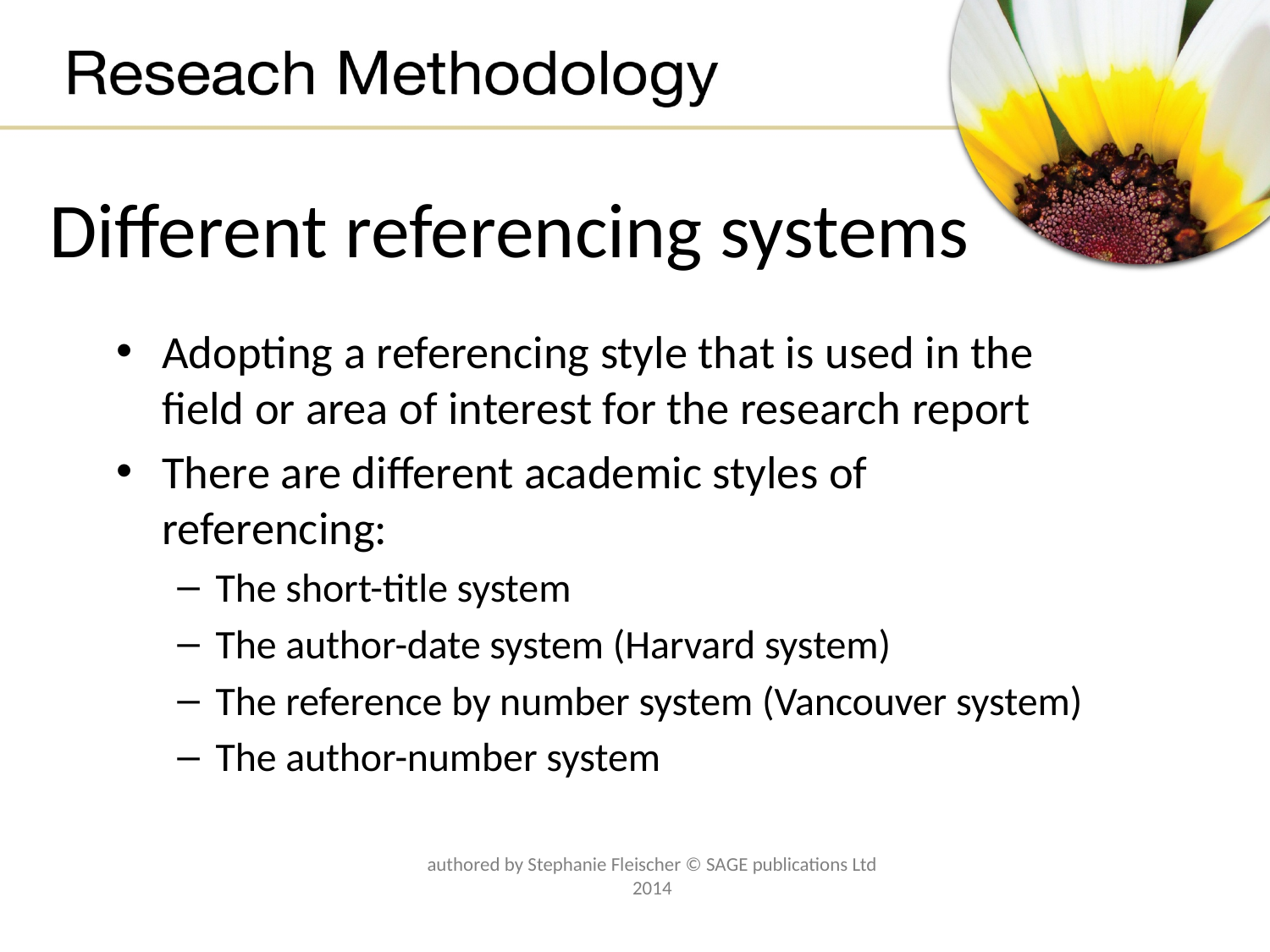

# Different referencing systems
Adopting a referencing style that is used in the field or area of interest for the research report
There are different academic styles of referencing:
The short-title system
The author-date system (Harvard system)
The reference by number system (Vancouver system)
The author-number system
authored by Stephanie Fleischer © SAGE publications Ltd 2014